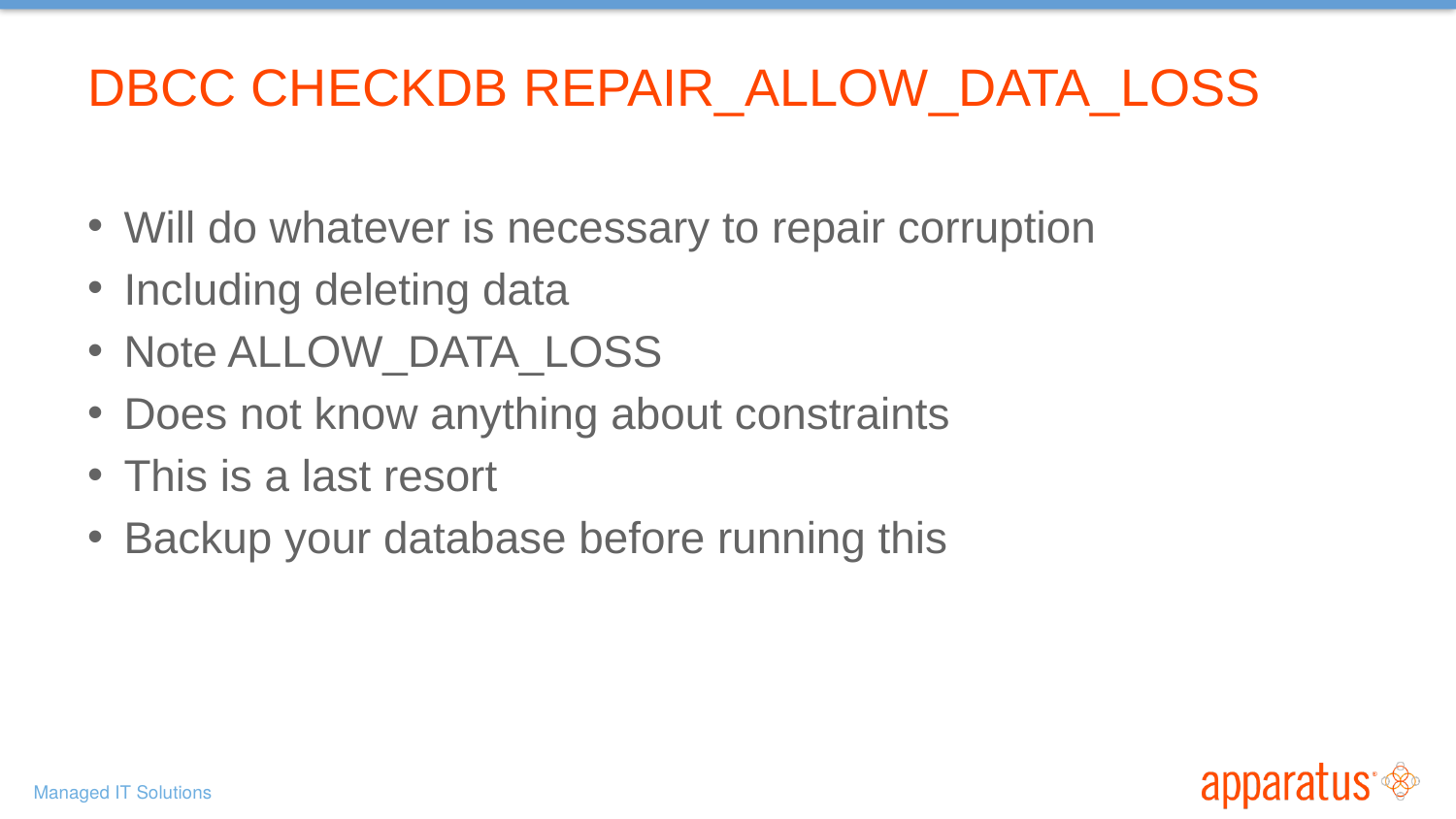

# DBCC CHECKDB REPAIR_ALLOW_DATA_LOSS
Will do whatever is necessary to repair corruption
Including deleting data
Note ALLOW_DATA_LOSS
Does not know anything about constraints
This is a last resort
Backup your database before running this